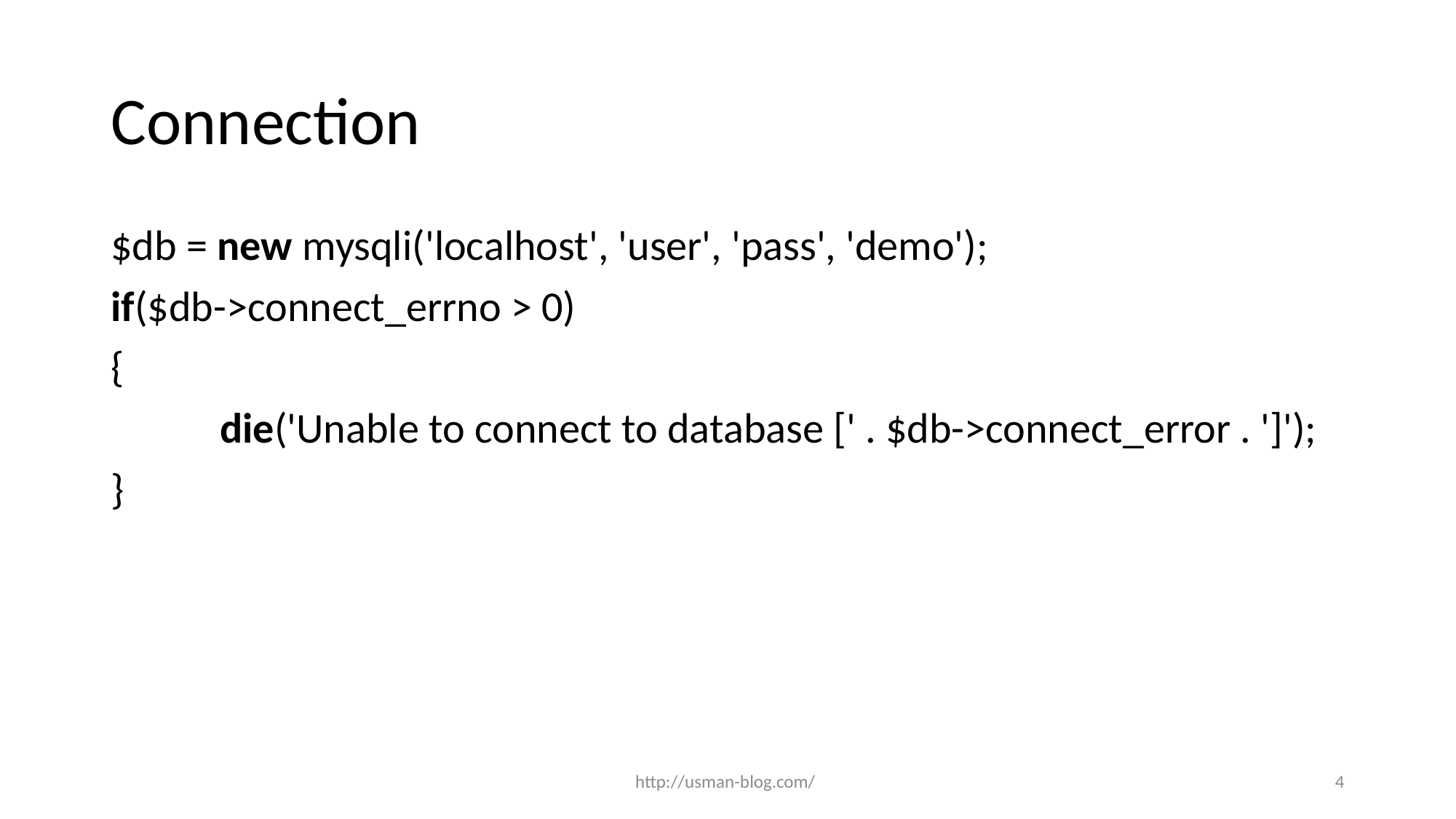

# Connection
$db = new mysqli('localhost', 'user', 'pass', 'demo');
if($db->connect_errno > 0)
{
	die('Unable to connect to database [' . $db->connect_error . ']');
}
http://usman-blog.com/
4